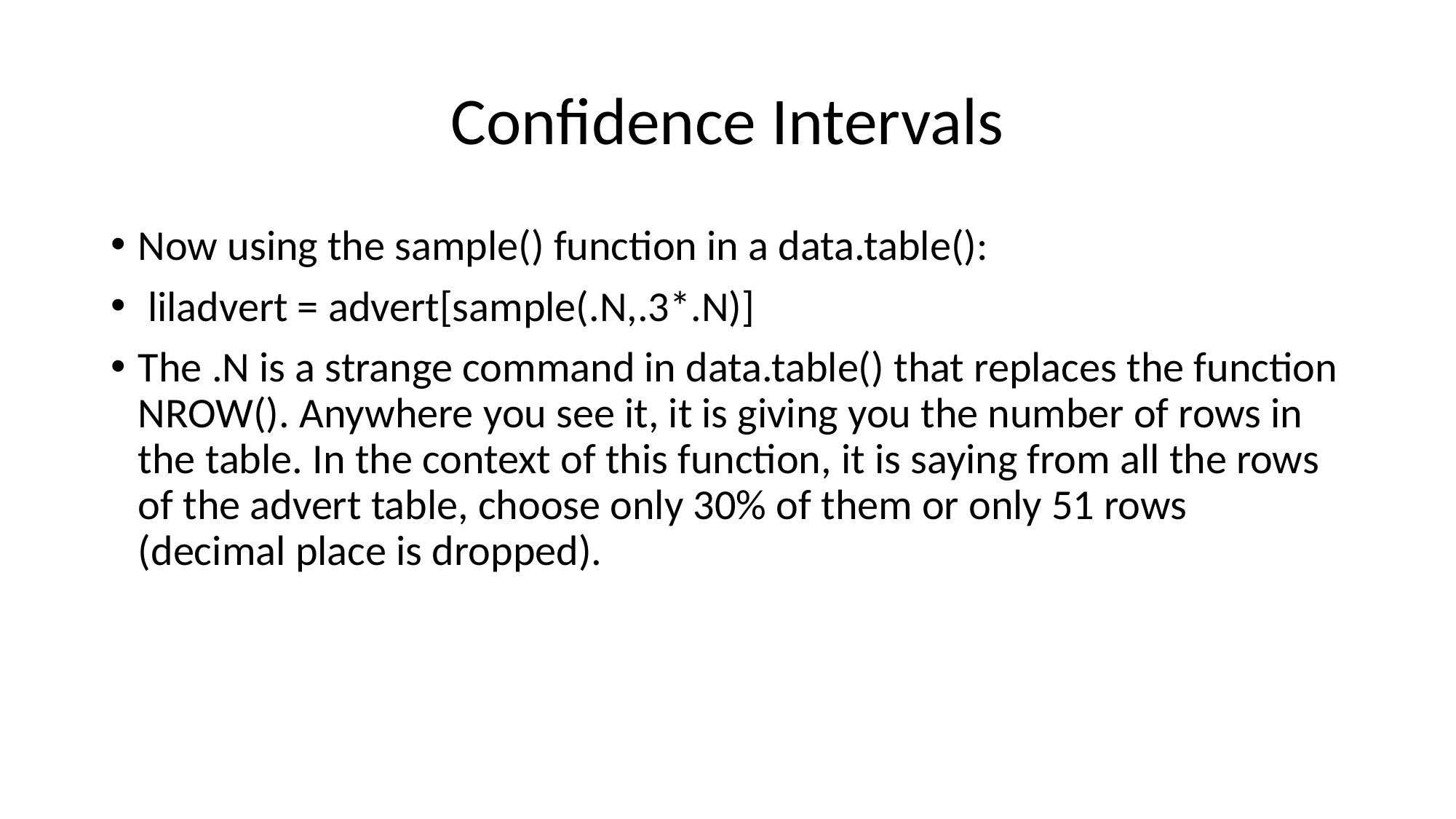

# Confidence Intervals
Now using the sample() function in a data.table():
 liladvert = advert[sample(.N,.3*.N)]
The .N is a strange command in data.table() that replaces the function NROW(). Anywhere you see it, it is giving you the number of rows in the table. In the context of this function, it is saying from all the rows of the advert table, choose only 30% of them or only 51 rows (decimal place is dropped).